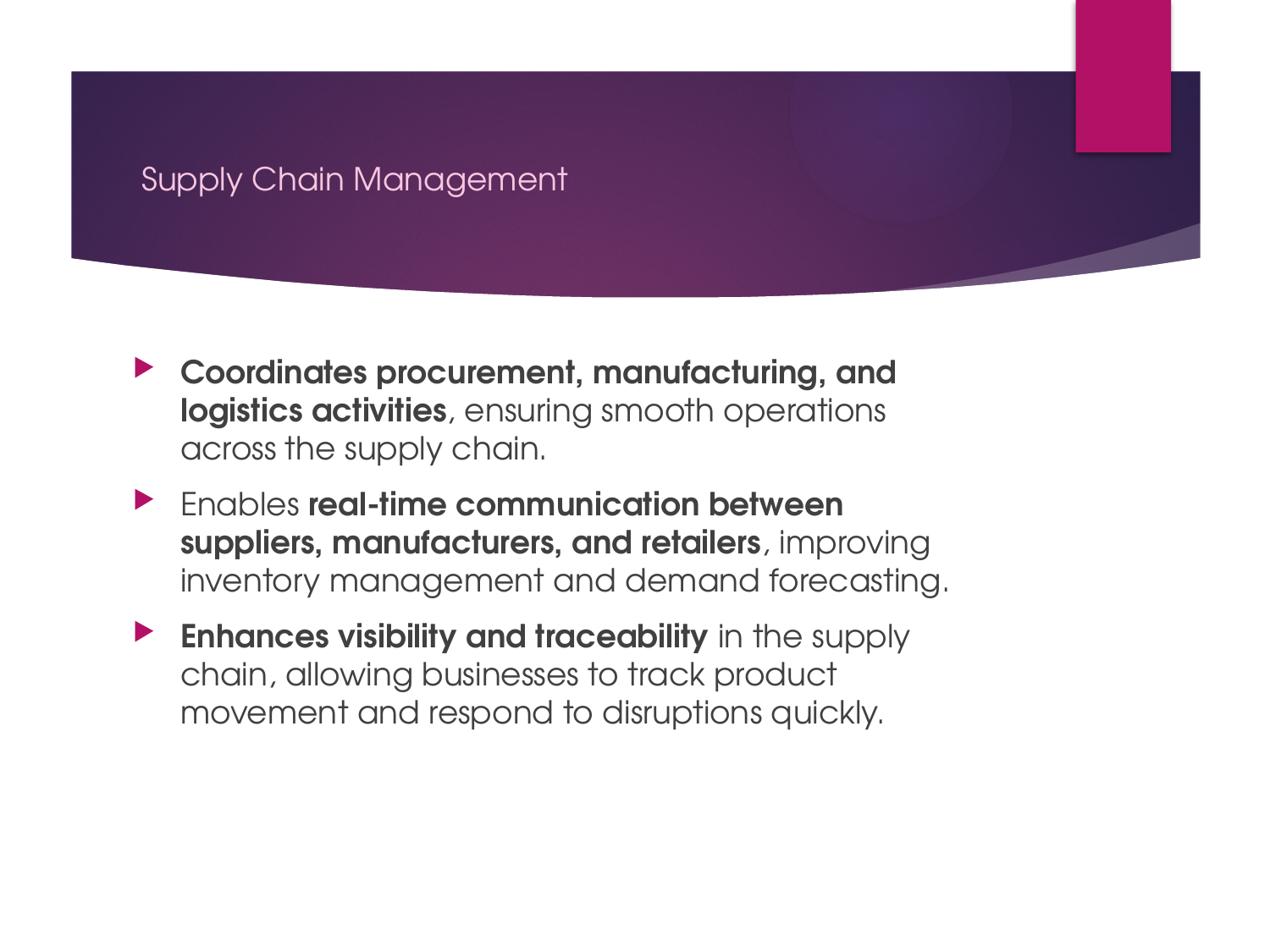

# Supply Chain Management
Coordinates procurement, manufacturing, and logistics activities, ensuring smooth operations across the supply chain.
Enables real-time communication between suppliers, manufacturers, and retailers, improving inventory management and demand forecasting.
Enhances visibility and traceability in the supply chain, allowing businesses to track product movement and respond to disruptions quickly.